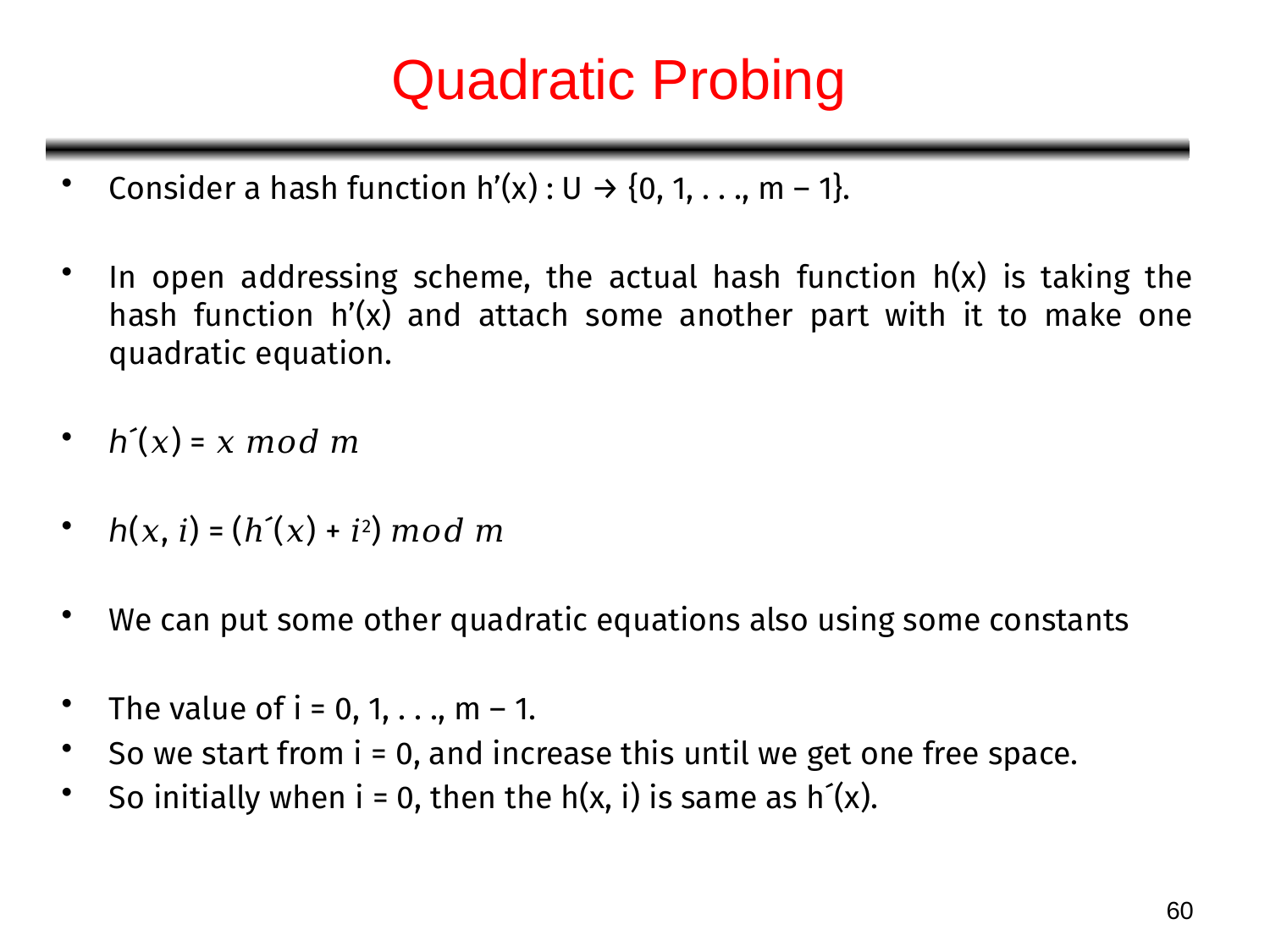

# Quadratic Probing
Consider a hash function h’(x) : U → {0, 1, . . ., m – 1}.

In open addressing scheme, the actual hash function h(x) is taking the hash function h’(x) and attach some another part with it to make one quadratic equation.

ℎ´(𝑥) = 𝑥 𝑚𝑜𝑑 𝑚

ℎ(𝑥, 𝑖) = (ℎ´(𝑥) + 𝑖2) 𝑚𝑜𝑑 𝑚

We can put some other quadratic equations also using some constants

The value of i = 0, 1, . . ., m – 1.
So we start from i = 0, and increase this until we get one free space.
So initially when i = 0, then the h(x, i) is same as h´(x).

60